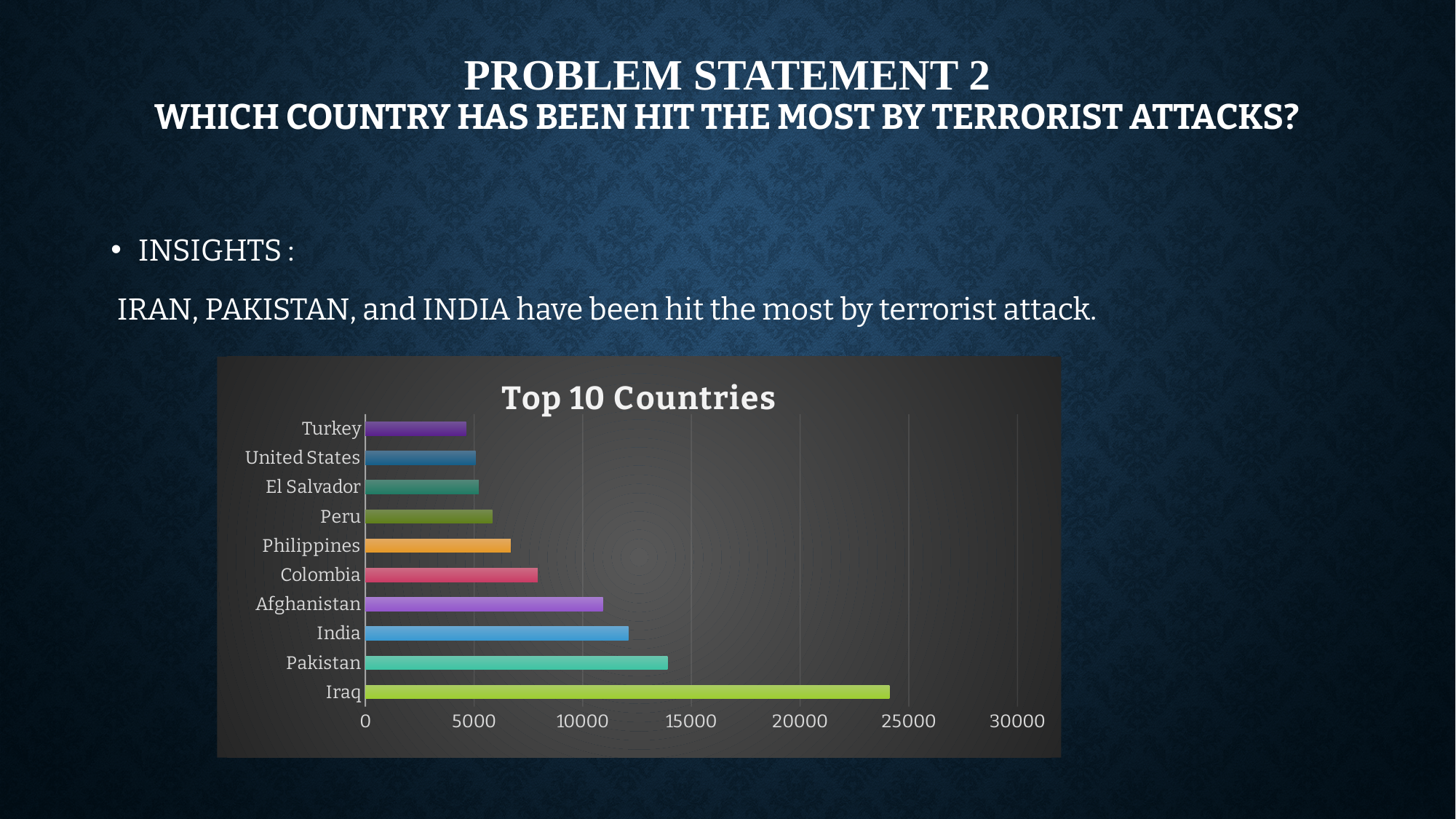

# PROBLEM STATEMENT 2 Which country has been hit the most by terrorist attacks?
INSIGHTS :
 IRAN, PAKISTAN, and INDIA have been hit the most by terrorist attack.

### Chart: Top 10 Countries

| Category | Total |
|---|---|
| Iraq | 24113.0 |
| Pakistan | 13900.0 |
| India | 12098.0 |
| Afghanistan | 10931.0 |
| Colombia | 7922.0 |
| Philippines | 6685.0 |
| Peru | 5840.0 |
| El Salvador | 5212.0 |
| United States | 5065.0 |
| Turkey | 4636.0 |